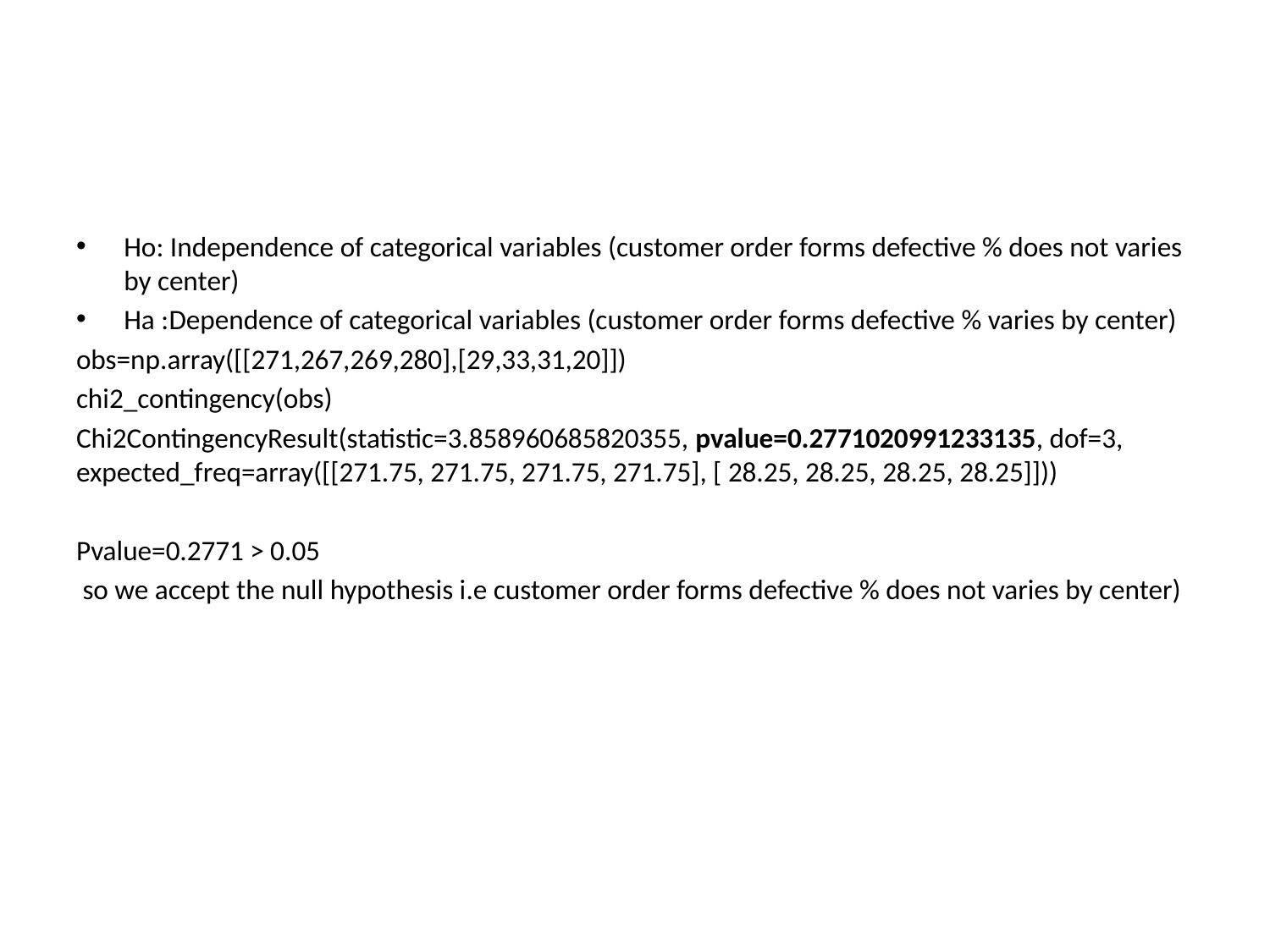

#
Ho: Independence of categorical variables (customer order forms defective % does not varies by center)
Ha :Dependence of categorical variables (customer order forms defective % varies by center)
obs=np.array([[271,267,269,280],[29,33,31,20]])
chi2_contingency(obs)
Chi2ContingencyResult(statistic=3.858960685820355, pvalue=0.2771020991233135, dof=3, expected_freq=array([[271.75, 271.75, 271.75, 271.75], [ 28.25, 28.25, 28.25, 28.25]]))

Pvalue=0.2771 > 0.05
 so we accept the null hypothesis i.e customer order forms defective % does not varies by center)